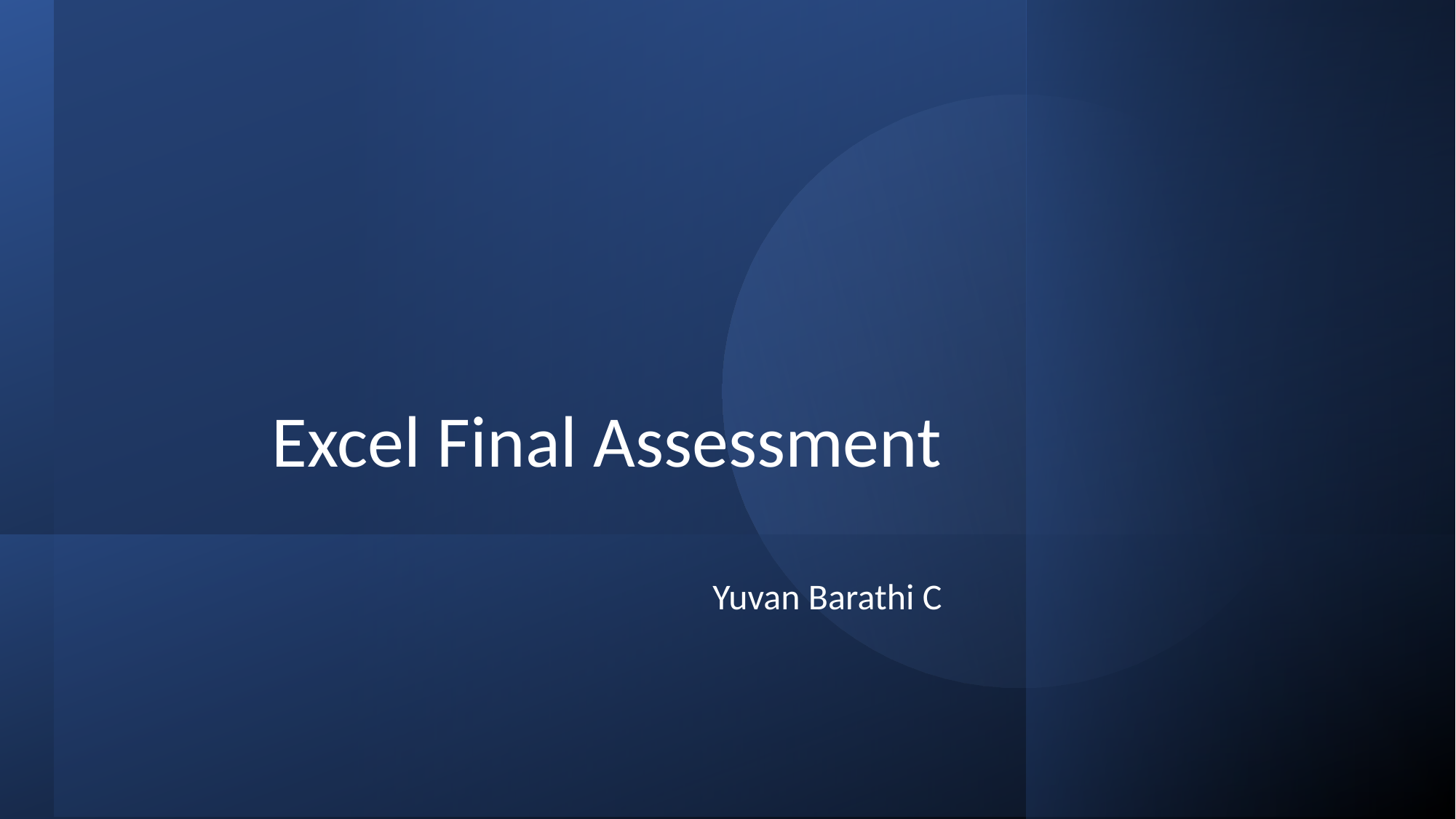

# Excel Final Assessment

Yuvan Barathi C